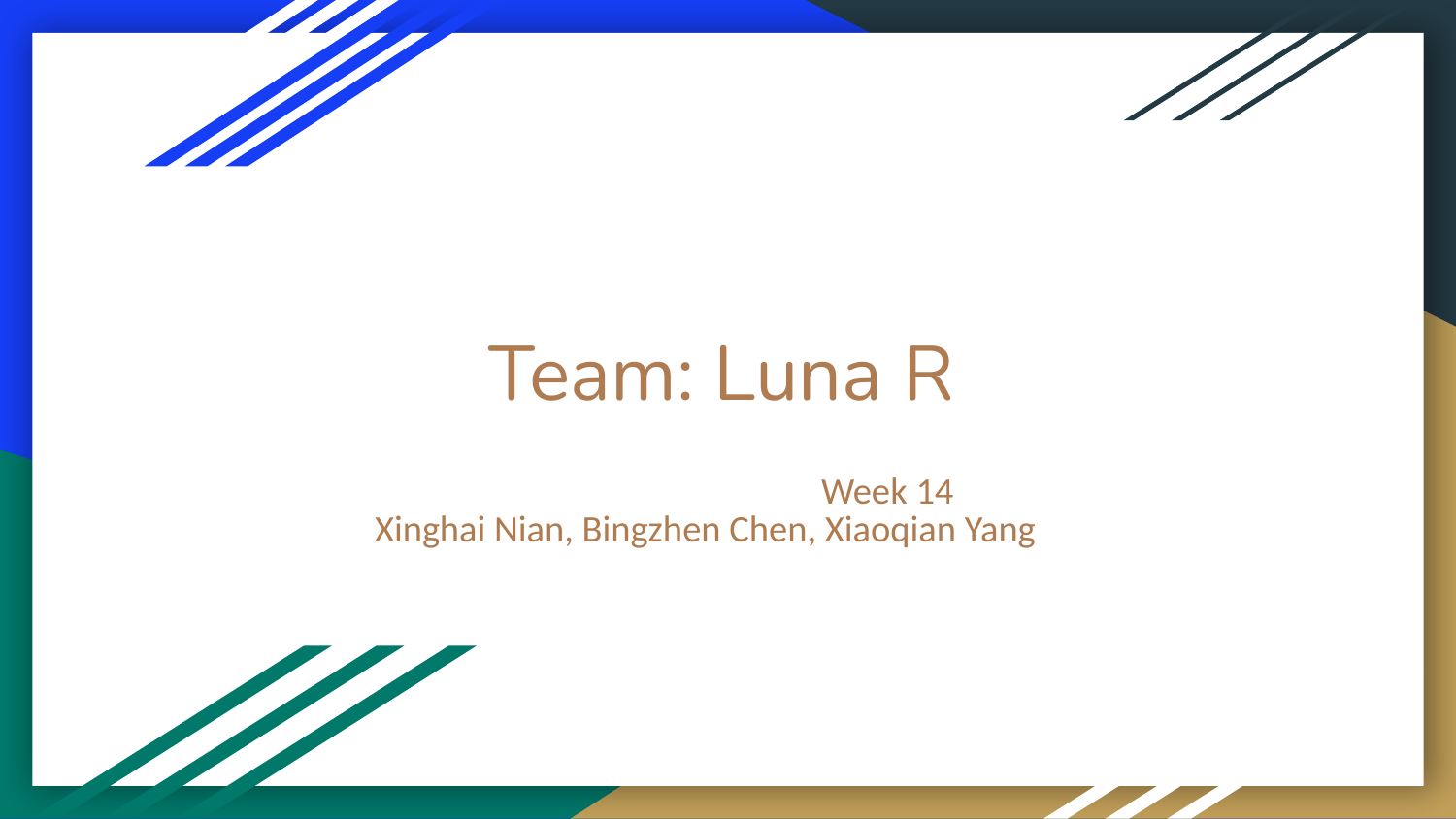

# Team: Luna R
			           Week 14
Xinghai Nian, Bingzhen Chen, Xiaoqian Yang